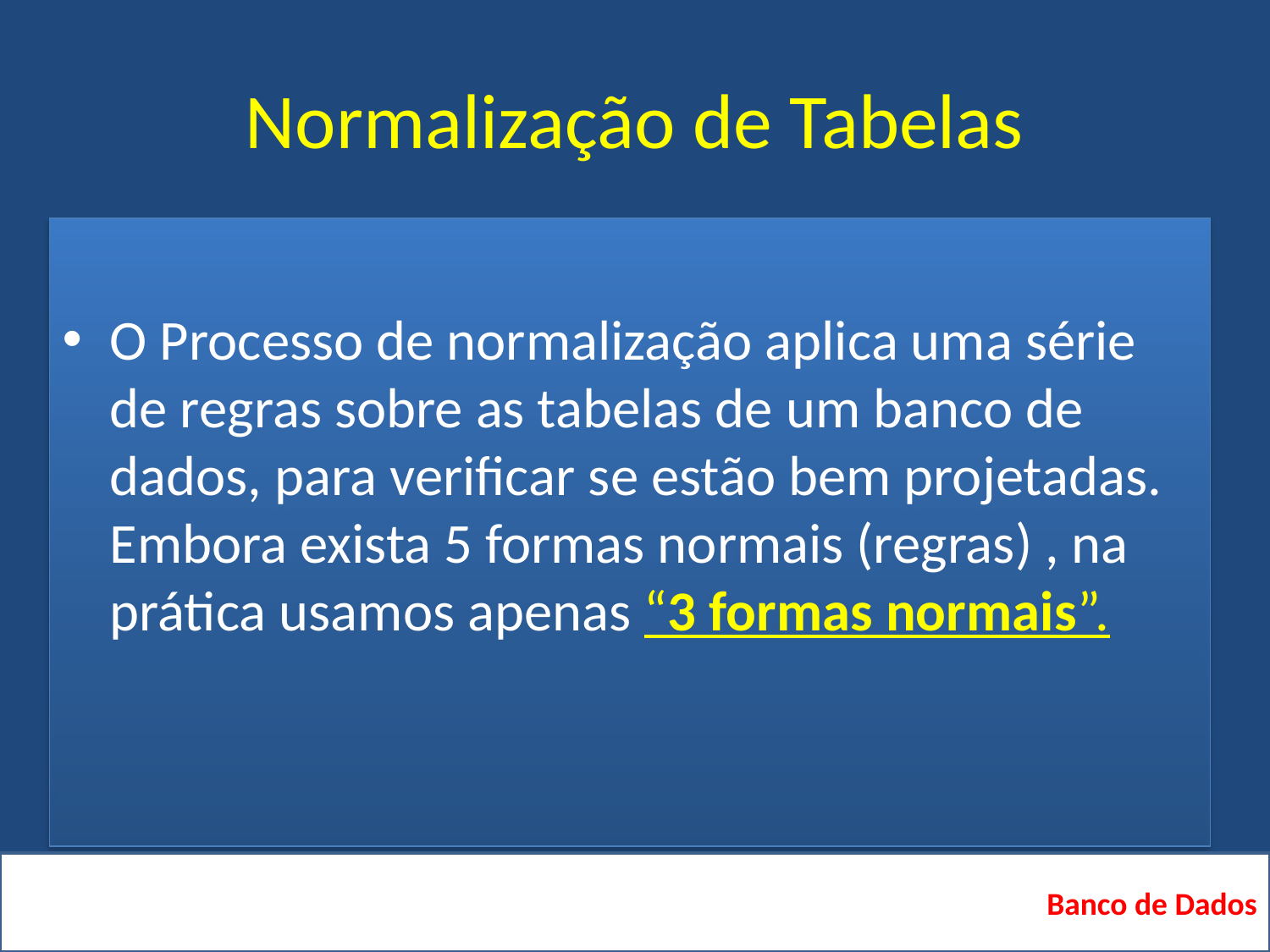

# Normalização de Tabelas

O Processo de normalização aplica uma série de regras sobre as tabelas de um banco de dados, para verificar se estão bem projetadas. Embora exista 5 formas normais (regras) , na prática usamos apenas “3 formas normais”.
Banco de Dados